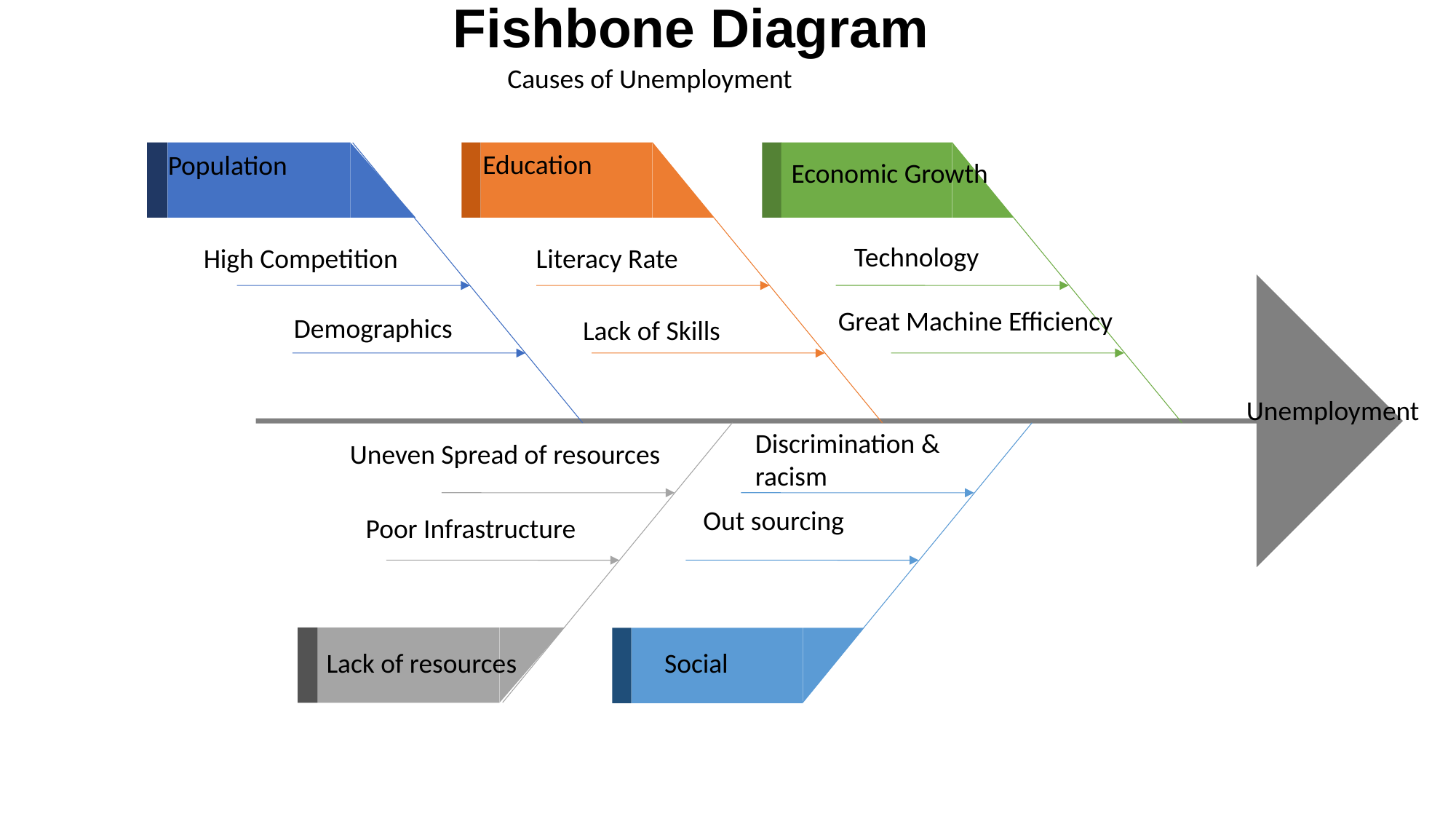

Fishbone Diagram

Causes of Unemployment
Education

Population

Economic Growth
Technology
High Competition
Literacy Rate

Great Machine Efficiency
Demographics
Lack of Skills
Unemployment
Discrimination & racism

Uneven Spread of resources
Out sourcing
Poor Infrastructure

Lack of resources
Social